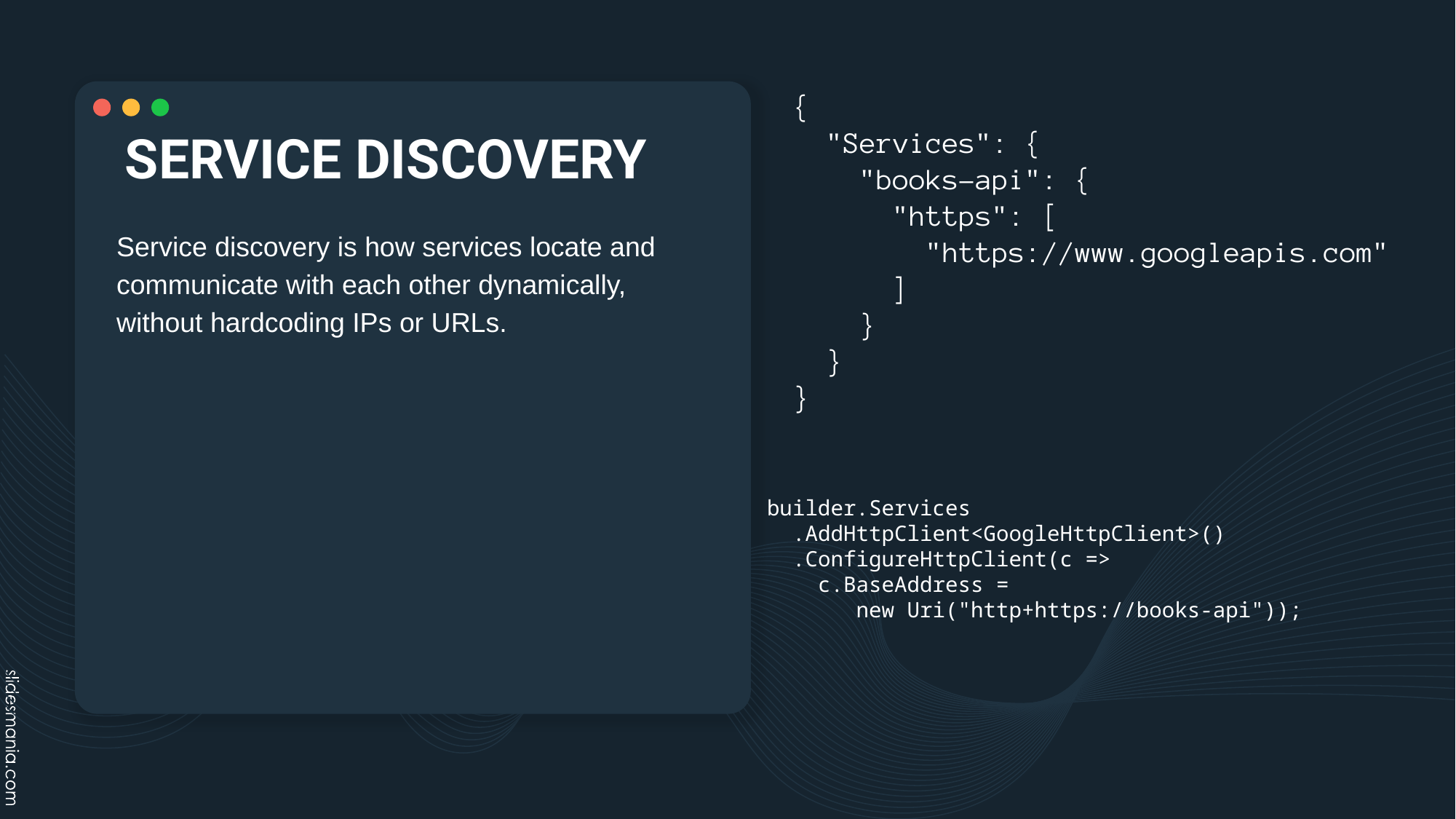

{
  "Services": {
    "books-api": {
      "https": [
        "https://www.googleapis.com"
      ]
    }
  }
}

# SERVICE DISCOVERY
Service discovery is how services locate and communicate with each other dynamically, without hardcoding IPs or URLs.
builder.Services
  .AddHttpClient<GoogleHttpClient>()
  .ConfigureHttpClient(c =>
    c.BaseAddress =
       new Uri("http+https://books-api"));